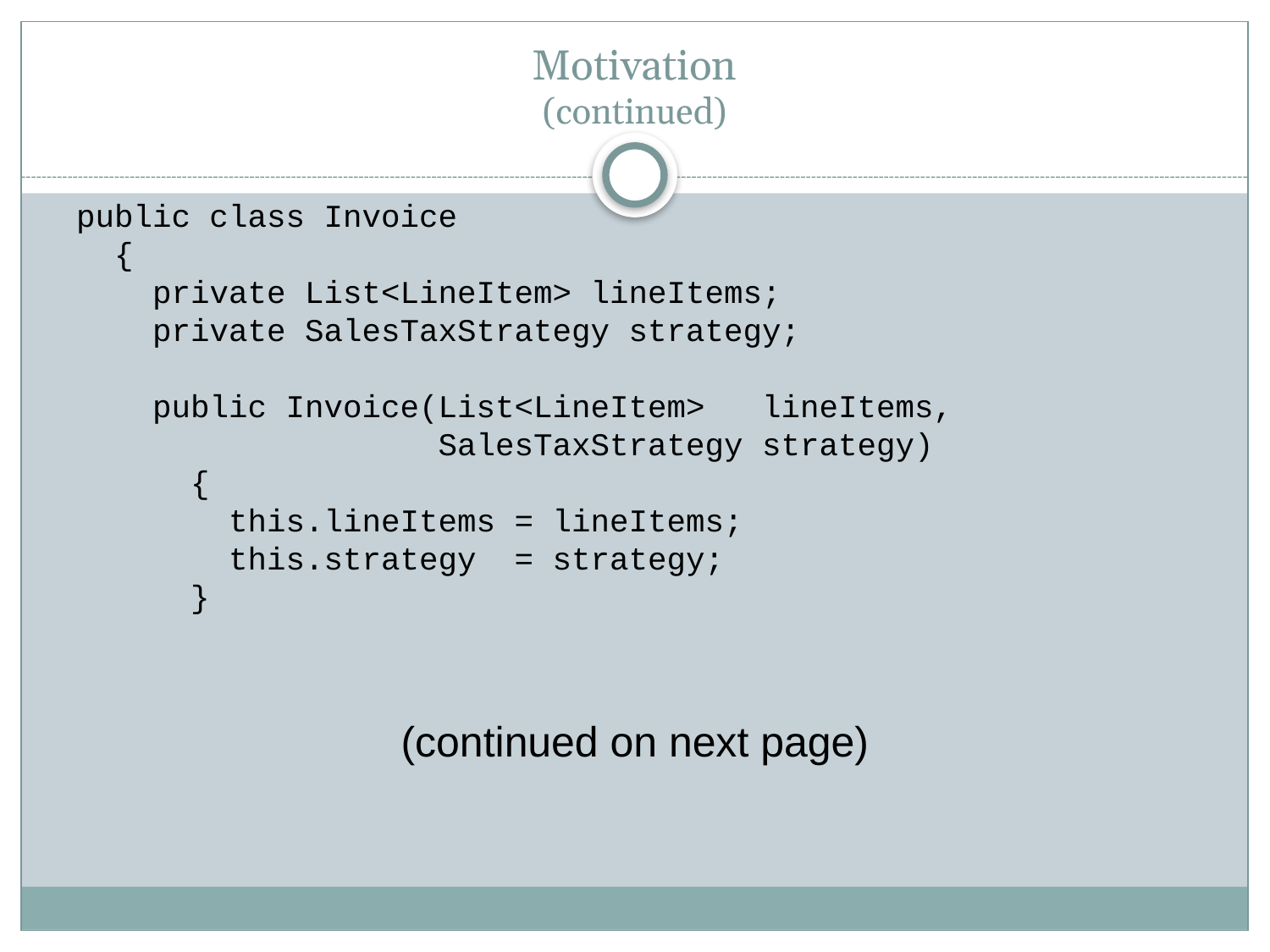

# Motivation (continued)
public class Invoice
  {
    private List<LineItem> lineItems;
    private SalesTaxStrategy strategy;

    public Invoice(List<LineItem>   lineItems,
                   SalesTaxStrategy strategy)
      {
        this.lineItems = lineItems;
        this.strategy  = strategy;
      }

(continued on next page)